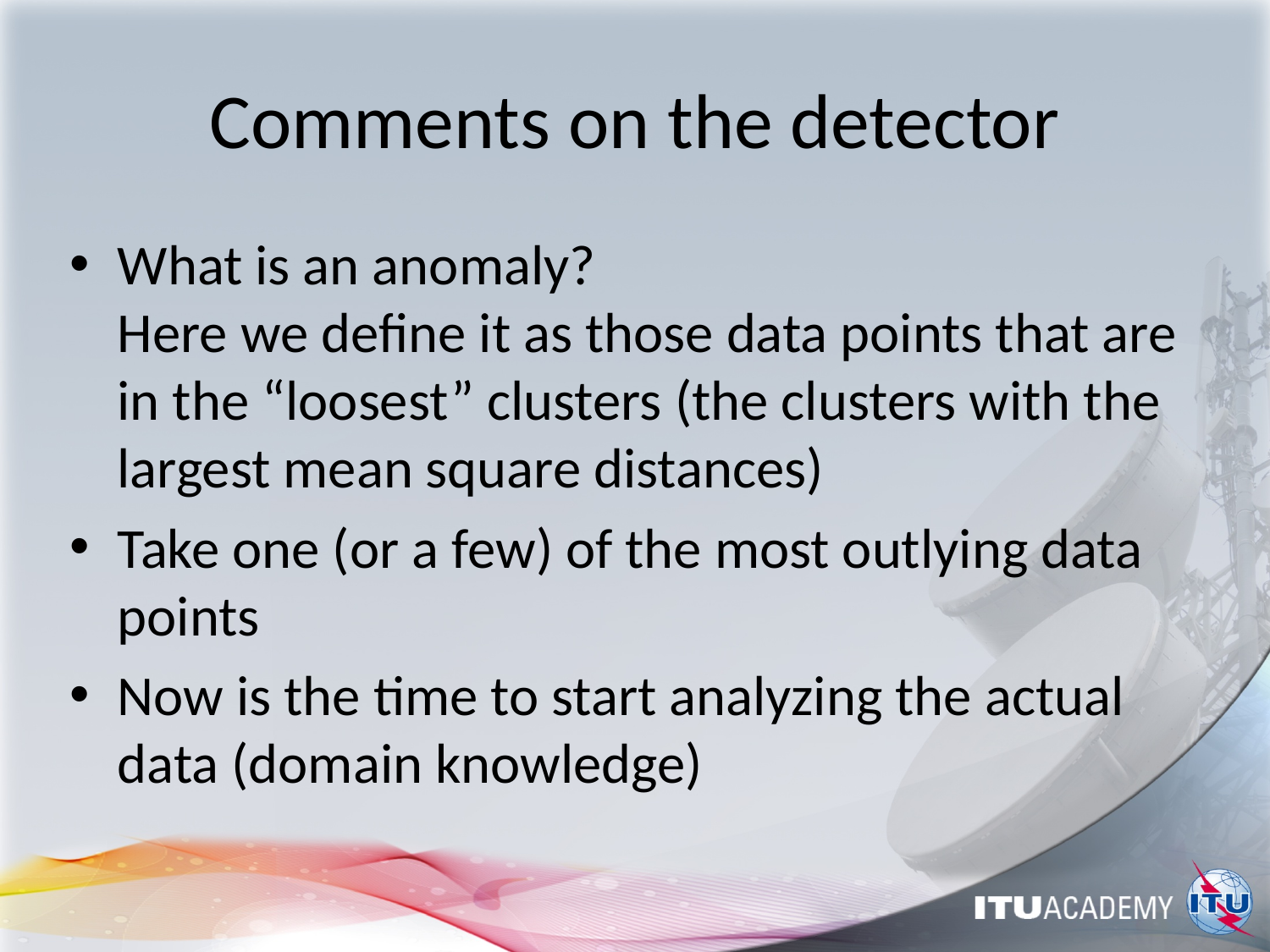

# Comments on the detector
What is an anomaly?
Here we define it as those data points that are in the “loosest” clusters (the clusters with the largest mean square distances)
Take one (or a few) of the most outlying data points
Now is the time to start analyzing the actual data (domain knowledge)